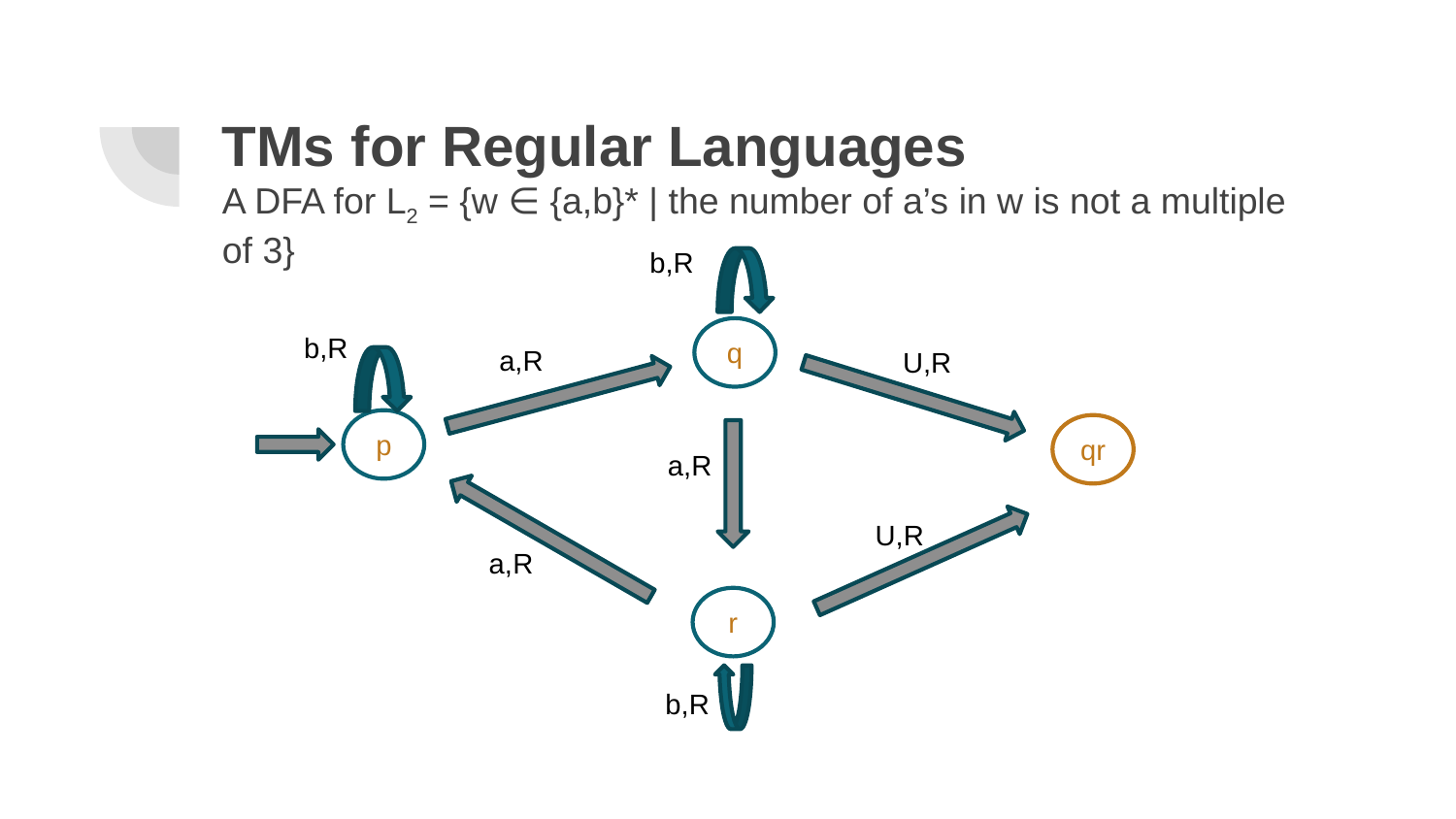

# TMs for Regular Languages A DFA for L2 = {w ∈ {a,b}* | the number of a’s in w is not a multiple of 3}
b,R

q
b,R
a,R
U,R

p
qr

a,R

U,R

a,R

r

b,R